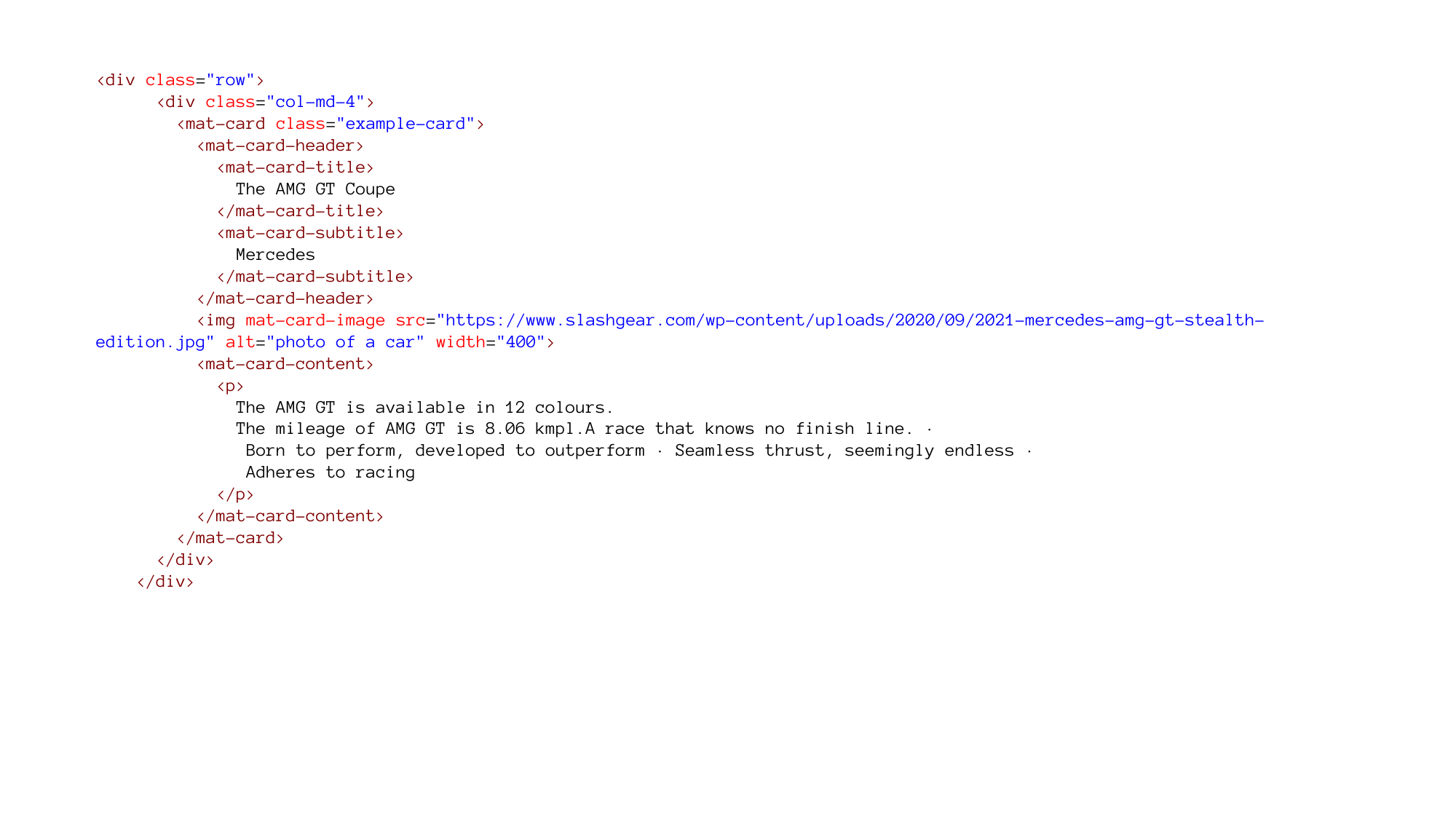

<div class="row">
      <div class="col-md-4">
        <mat-card class="example-card">
          <mat-card-header>
            <mat-card-title>
              The AMG GT Coupe
            </mat-card-title>
            <mat-card-subtitle>
              Mercedes
            </mat-card-subtitle>
          </mat-card-header>
          <img mat-card-image src="https://www.slashgear.com/wp-content/uploads/2020/09/2021-mercedes-amg-gt-stealth-edition.jpg" alt="photo of a car" width="400">
          <mat-card-content>
            <p>
              The AMG GT is available in 12 colours.
              The mileage of AMG GT is 8.06 kmpl.A race that knows no finish line. ·
               Born to perform, developed to outperform · Seamless thrust, seemingly endless ·
               Adheres to racing
            </p>
          </mat-card-content>
        </mat-card>
      </div>
    </div>